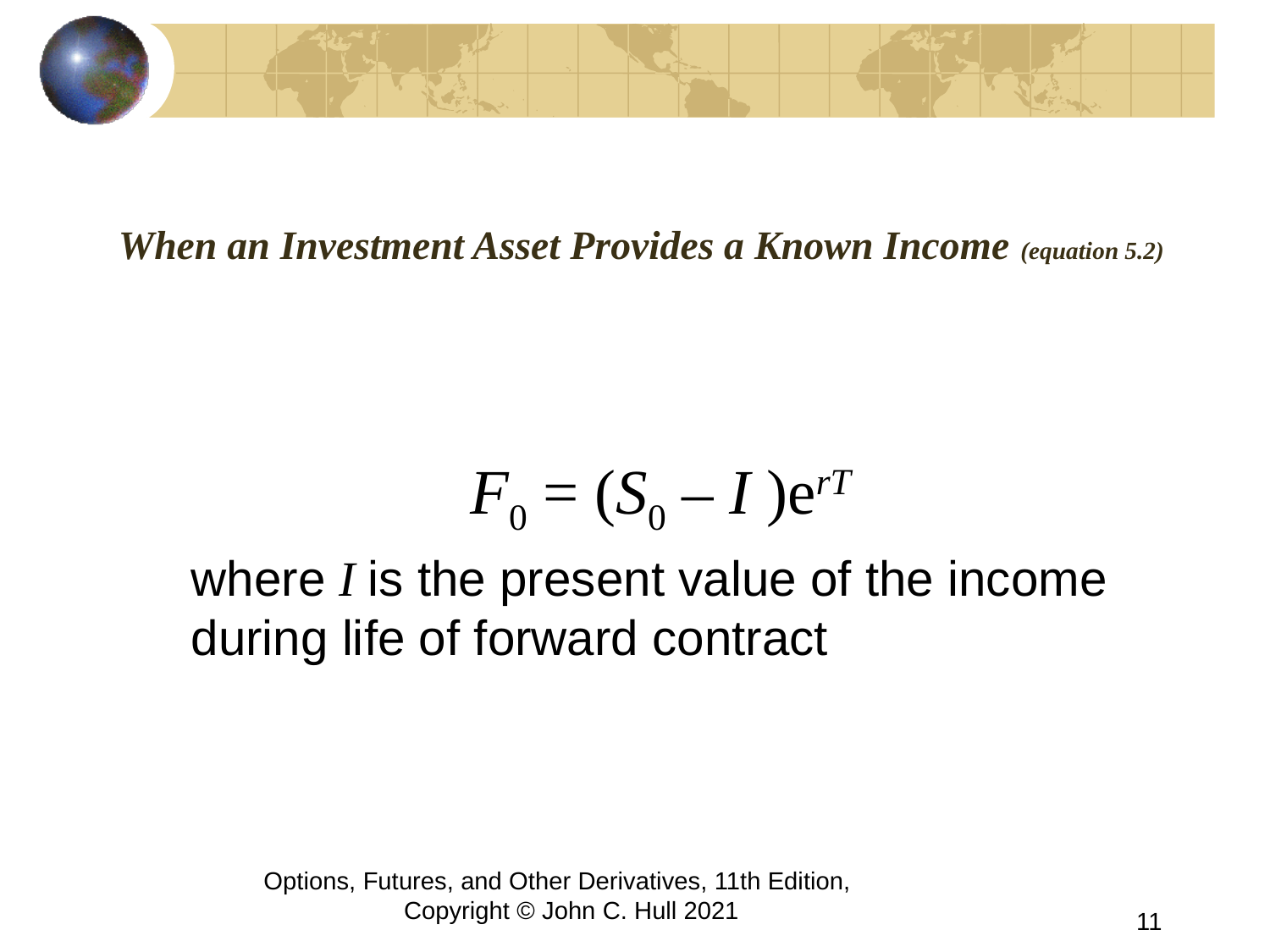

# When an Investment Asset Provides a Known Income (equation 5.2)
   F0 = (S0 – I )erT
	where I is the present value of the income during life of forward contract

Options, Futures, and Other Derivatives, 11th Edition,     Copyright © John C. Hull 2021

11